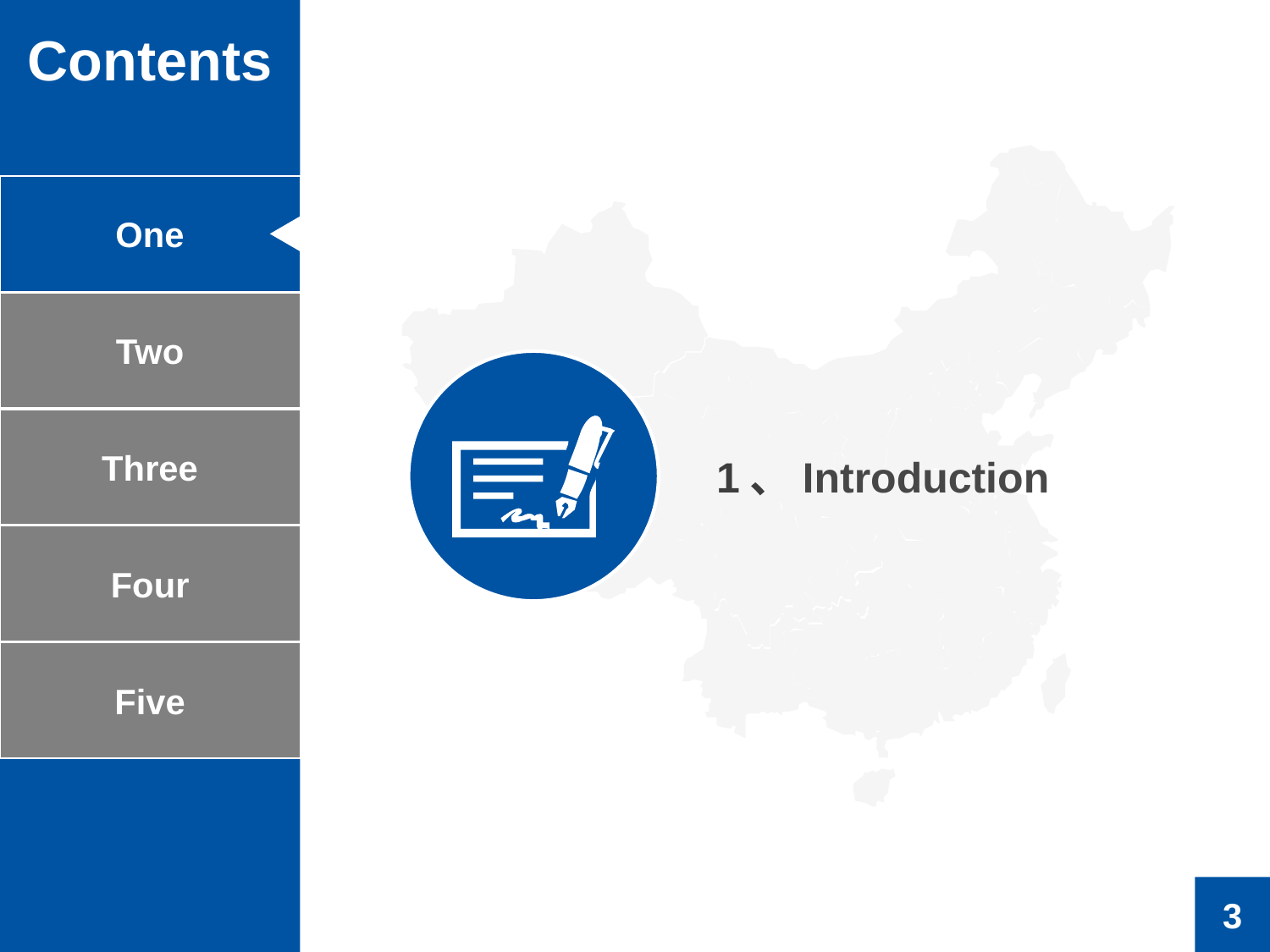

Contents

One

Two

Three
1、Introduction
Four
Five
3